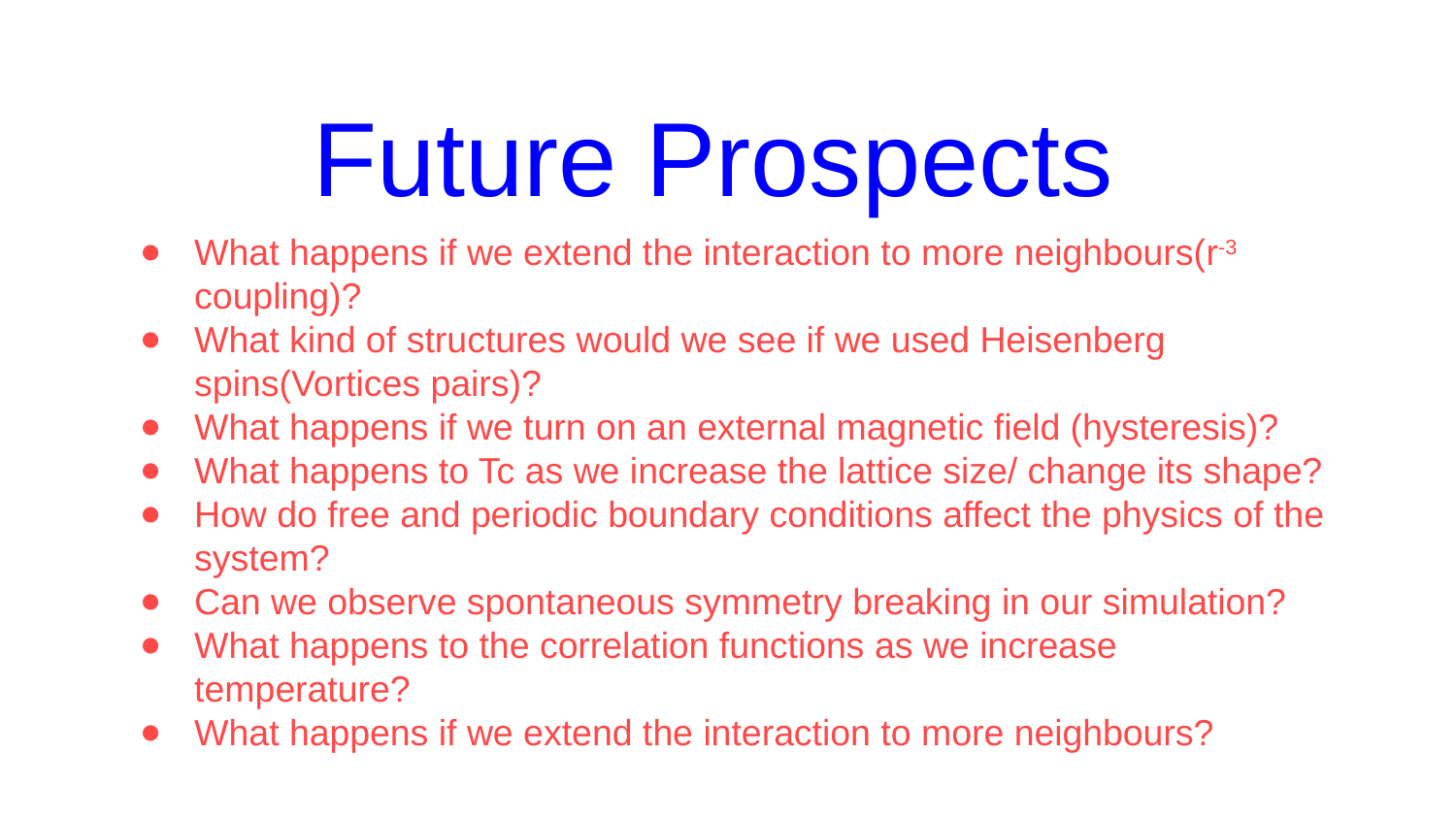

# Future Prospects
What happens if we extend the interaction to more neighbours(r-3 coupling)?
What kind of structures would we see if we used Heisenberg spins(Vortices pairs)?
What happens if we turn on an external magnetic field (hysteresis)?
What happens to Tc as we increase the lattice size/ change its shape?
How do free and periodic boundary conditions affect the physics of the system?
Can we observe spontaneous symmetry breaking in our simulation?
What happens to the correlation functions as we increase temperature?
What happens if we extend the interaction to more neighbours?